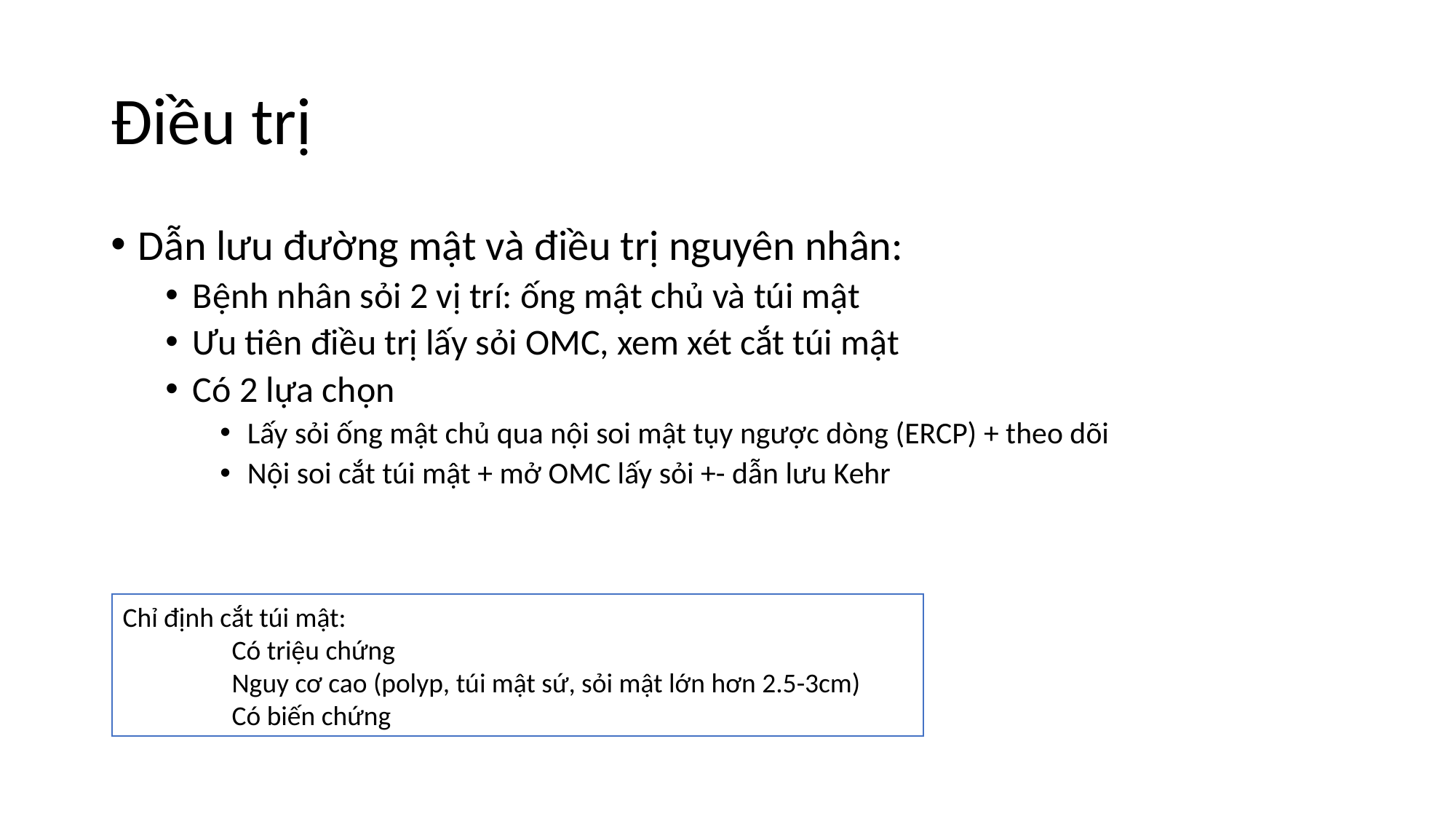

# Điều trị
Dẫn lưu đường mật và điều trị nguyên nhân:
Bệnh nhân sỏi 2 vị trí: ống mật chủ và túi mật
Ưu tiên điều trị lấy sỏi OMC, xem xét cắt túi mật
Có 2 lựa chọn
Lấy sỏi ống mật chủ qua nội soi mật tụy ngược dòng (ERCP) + theo dõi
Nội soi cắt túi mật + mở OMC lấy sỏi +- dẫn lưu Kehr

Chỉ định cắt túi mật:
	Có triệu chứng
	Nguy cơ cao (polyp, túi mật sứ, sỏi mật lớn hơn 2.5-3cm)
	Có biến chứng